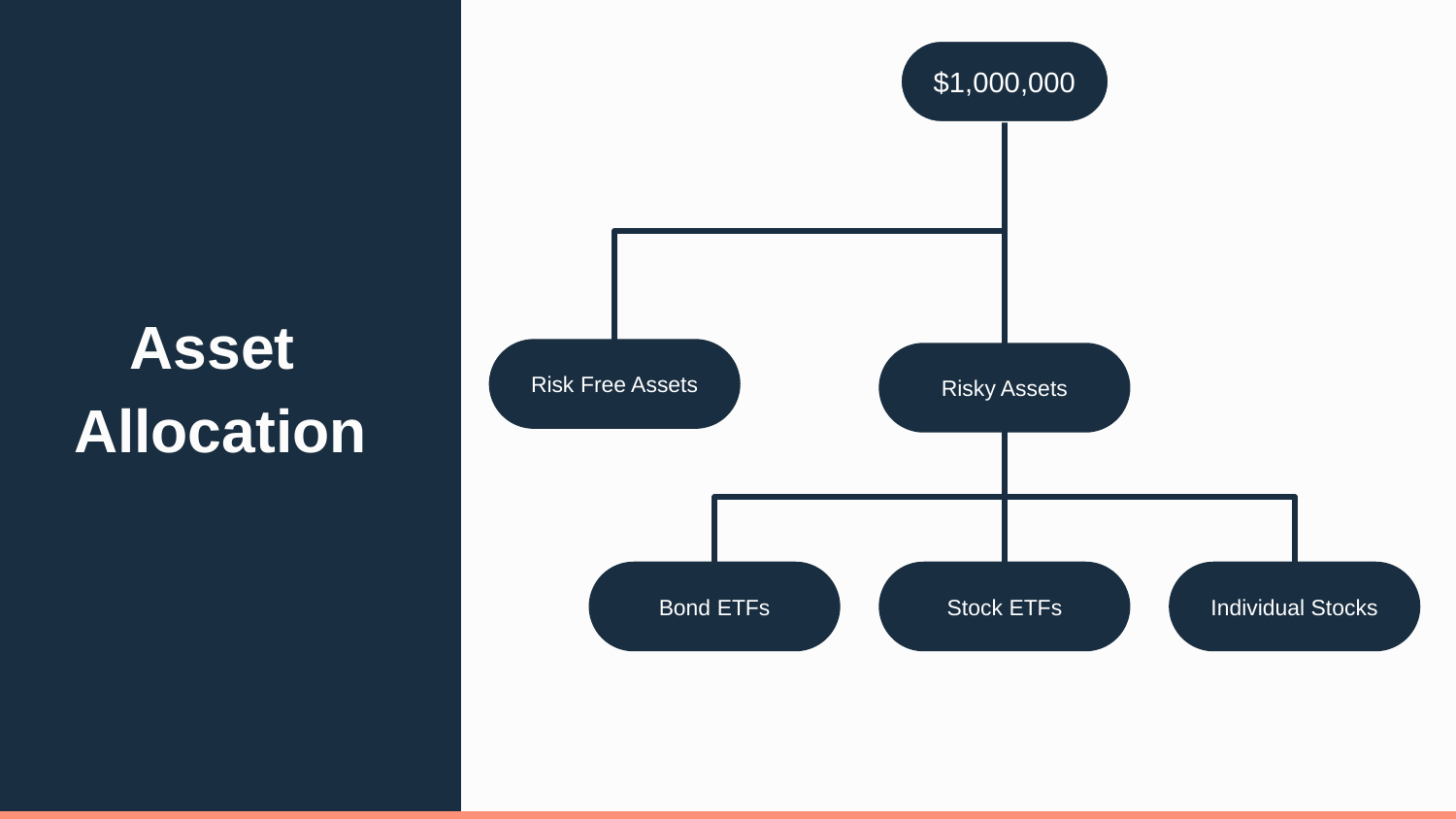

$1,000,000
Risk Free Assets
Asset
Allocation
Risky Assets
Bond ETFs
Stock ETFs
Individual Stocks